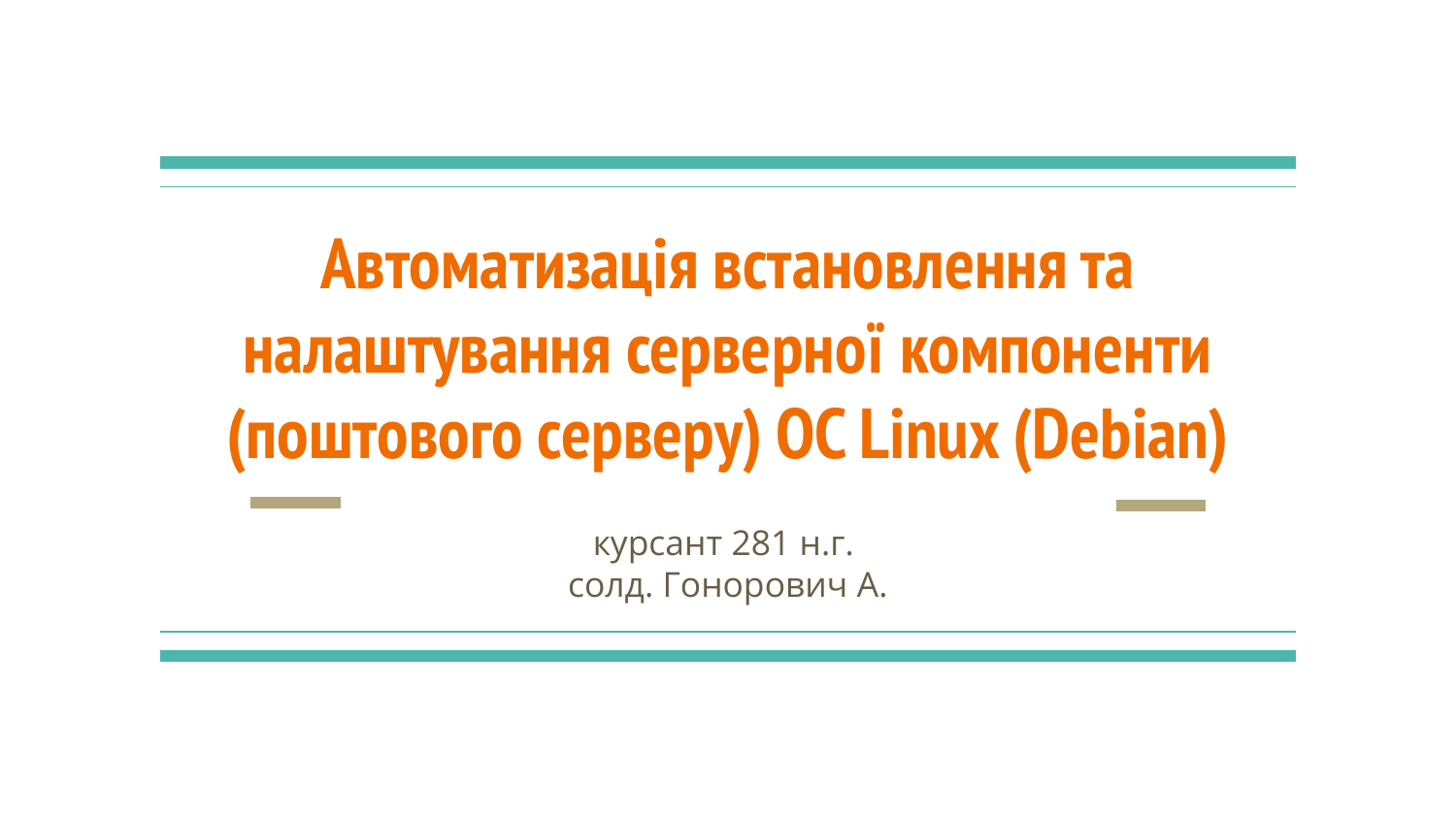

# Автоматизація встановлення та налаштування серверної компоненти (поштового серверу) ОС Linux (Debian)
курсант 281 н.г.
солд. Гонорович А.